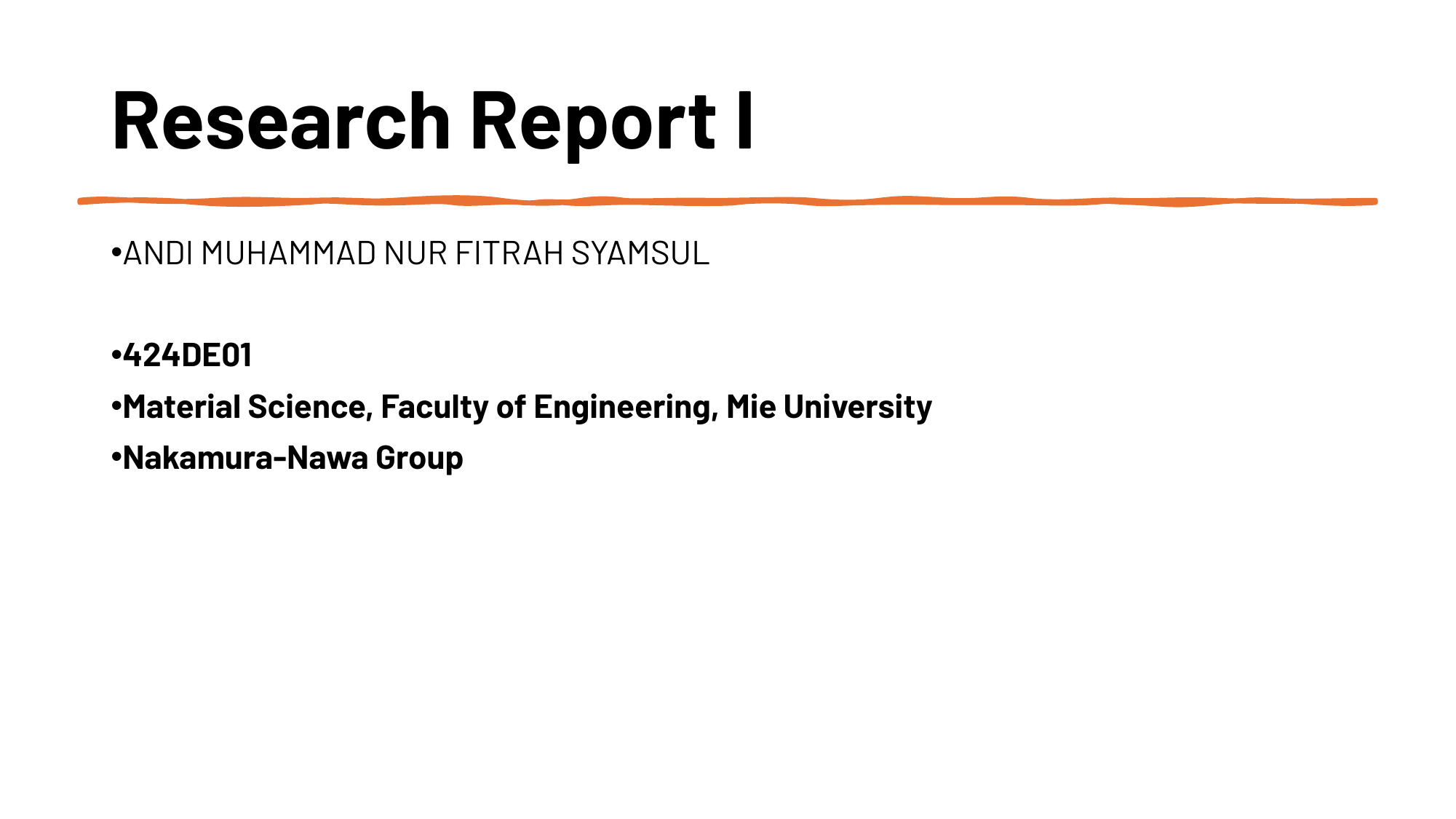

# Research Report I

ANDI MUHAMMAD NUR FITRAH SYAMSUL

424DE01
Material Science, Faculty of Engineering, Mie University
Nakamura-Nawa Group